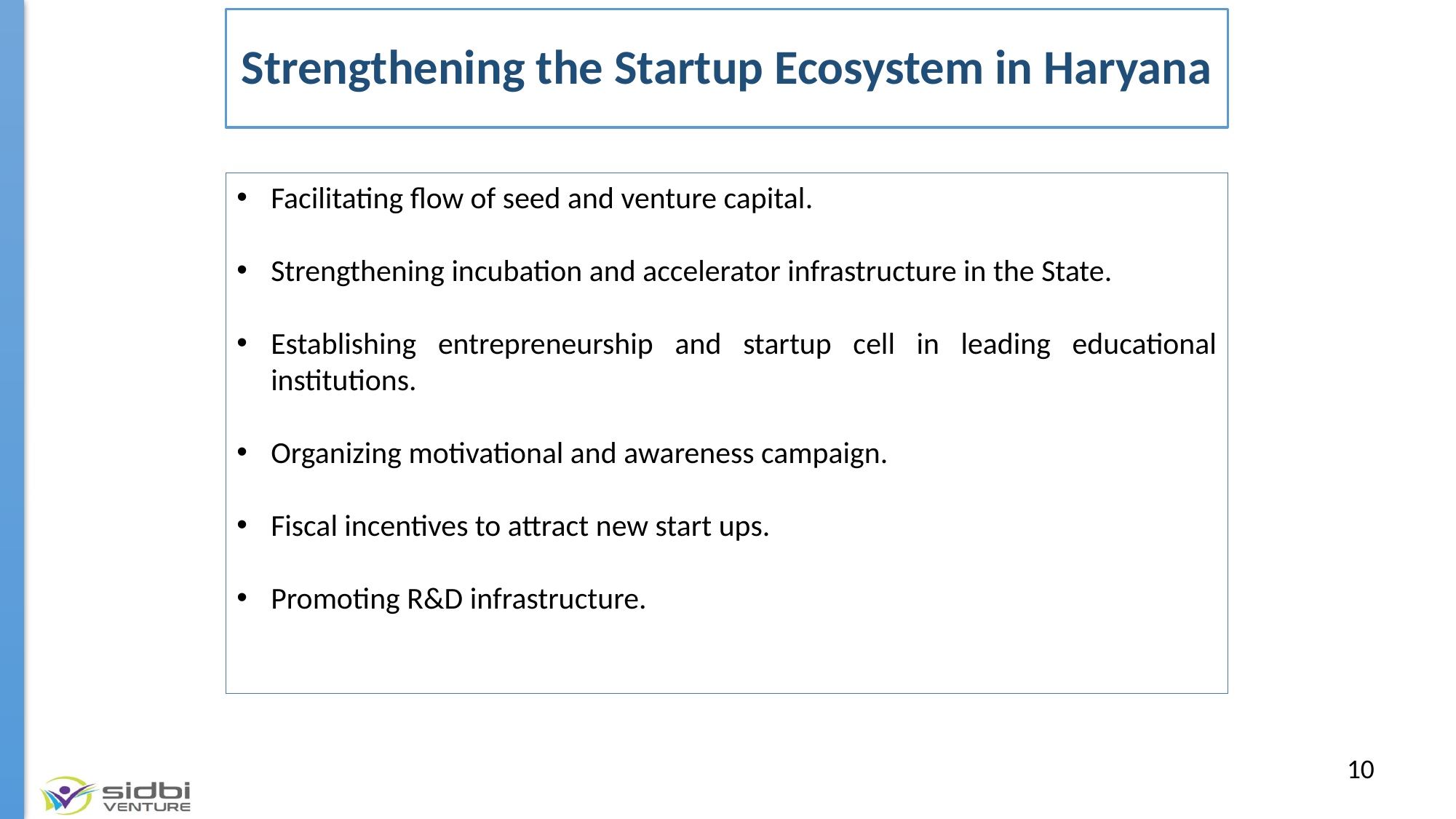

# Strengthening the Startup Ecosystem in Haryana
Facilitating flow of seed and venture capital.

Strengthening incubation and accelerator infrastructure in the State.

Establishing entrepreneurship and startup cell in leading educational institutions.

Organizing motivational and awareness campaign.

Fiscal incentives to attract new start ups.

Promoting R&D infrastructure.

10